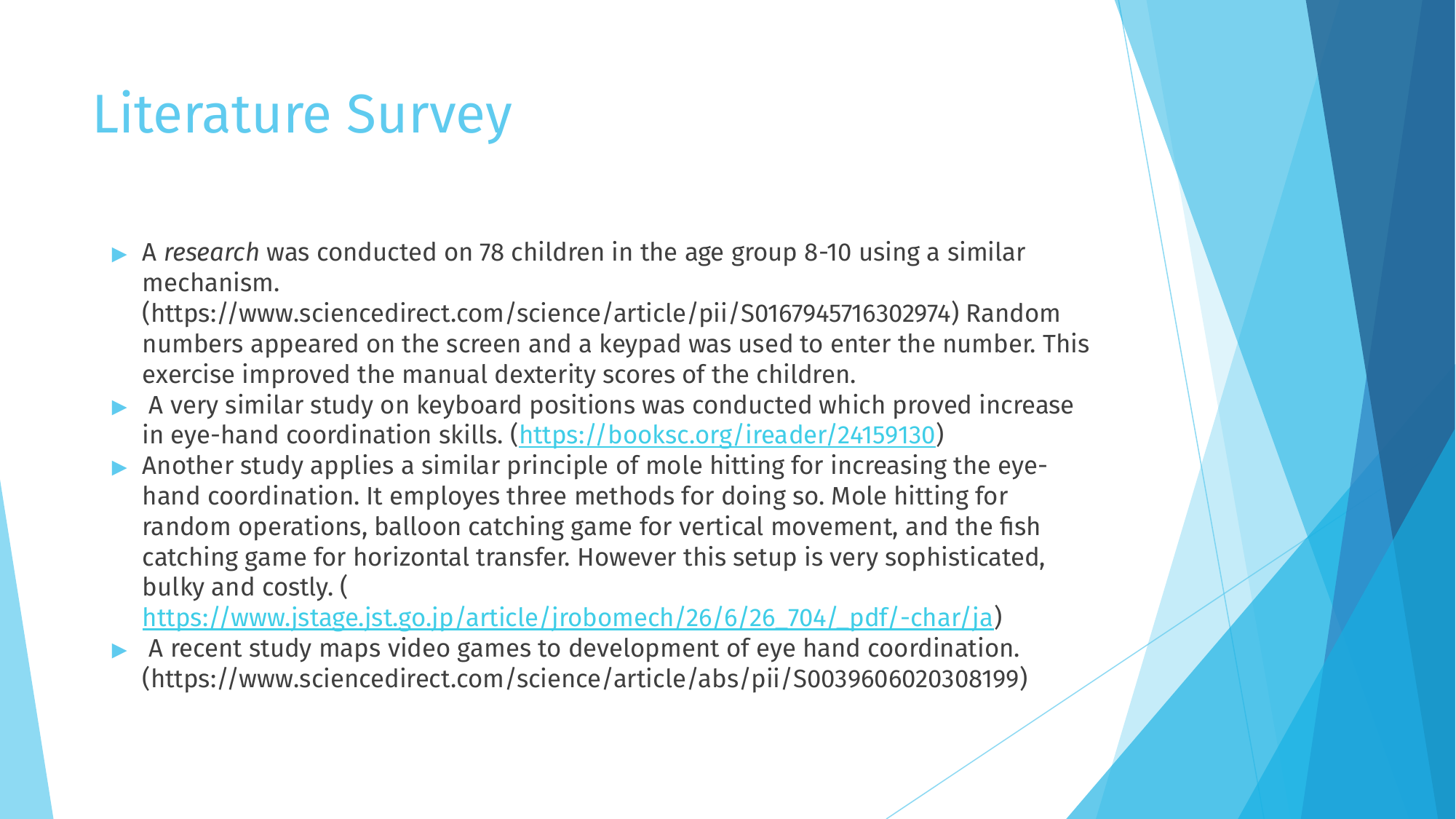

# Literature Survey
A research was conducted on 78 children in the age group 8-10 using a similar mechanism. (https://www.sciencedirect.com/science/article/pii/S0167945716302974) Random numbers appeared on the screen and a keypad was used to enter the number. This exercise improved the manual dexterity scores of the children.
 A very similar study on keyboard positions was conducted which proved increase in eye-hand coordination skills. (https://booksc.org/ireader/24159130)
Another study applies a similar principle of mole hitting for increasing the eye-hand coordination. It employes three methods for doing so. Mole hitting for random operations, balloon catching game for vertical movement, and the fish catching game for horizontal transfer. However this setup is very sophisticated, bulky and costly. (https://www.jstage.jst.go.jp/article/jrobomech/26/6/26_704/_pdf/-char/ja)
 A recent study maps video games to development of eye hand coordination. (https://www.sciencedirect.com/science/article/abs/pii/S0039606020308199)